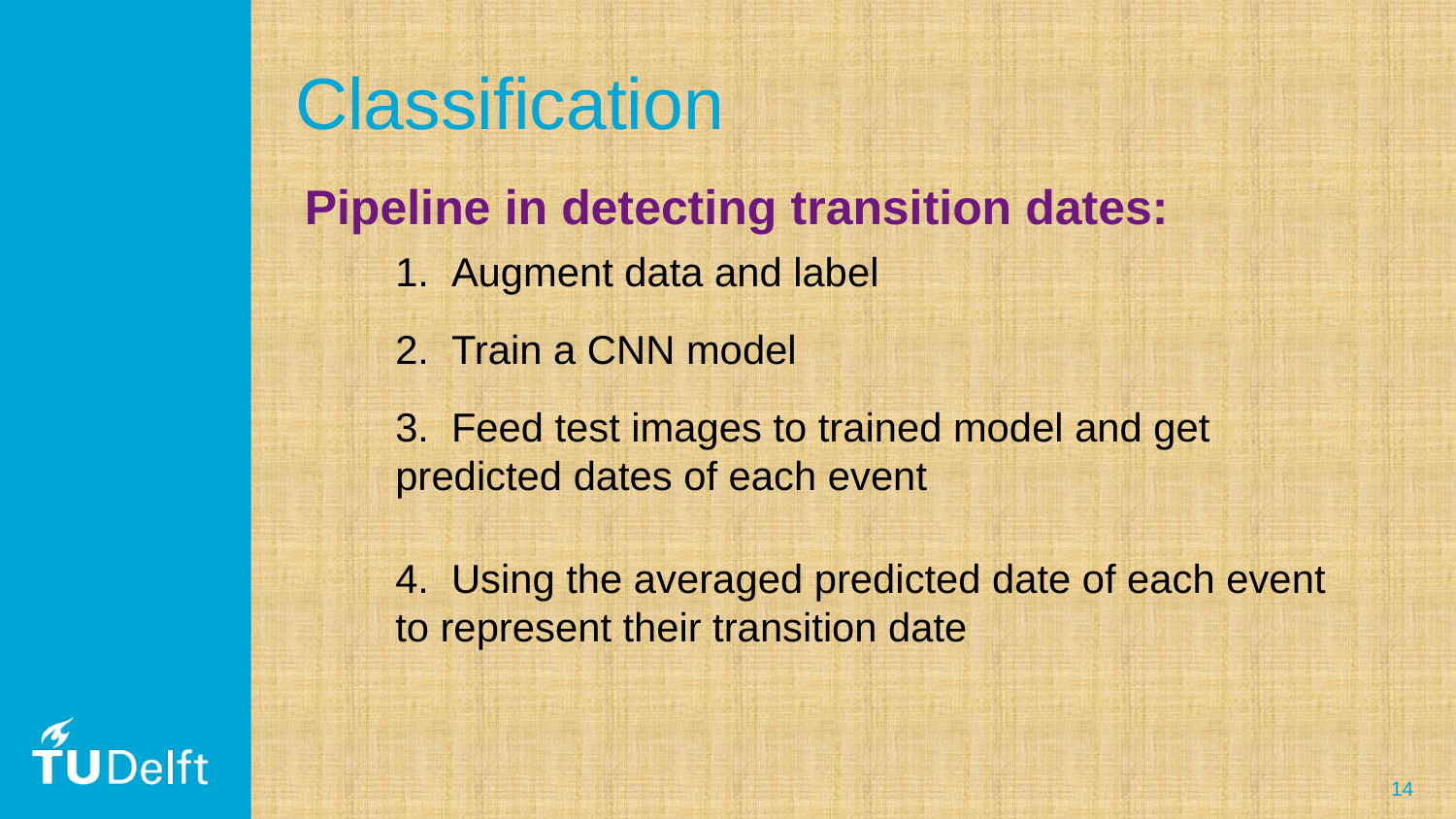

# Classification
Pipeline in detecting transition dates:
1.  Augment data and label
2.  Train a CNN model
3.  Feed test images to trained model and get predicted dates of each event
4.  Using the averaged predicted date of each event to represent their transition date